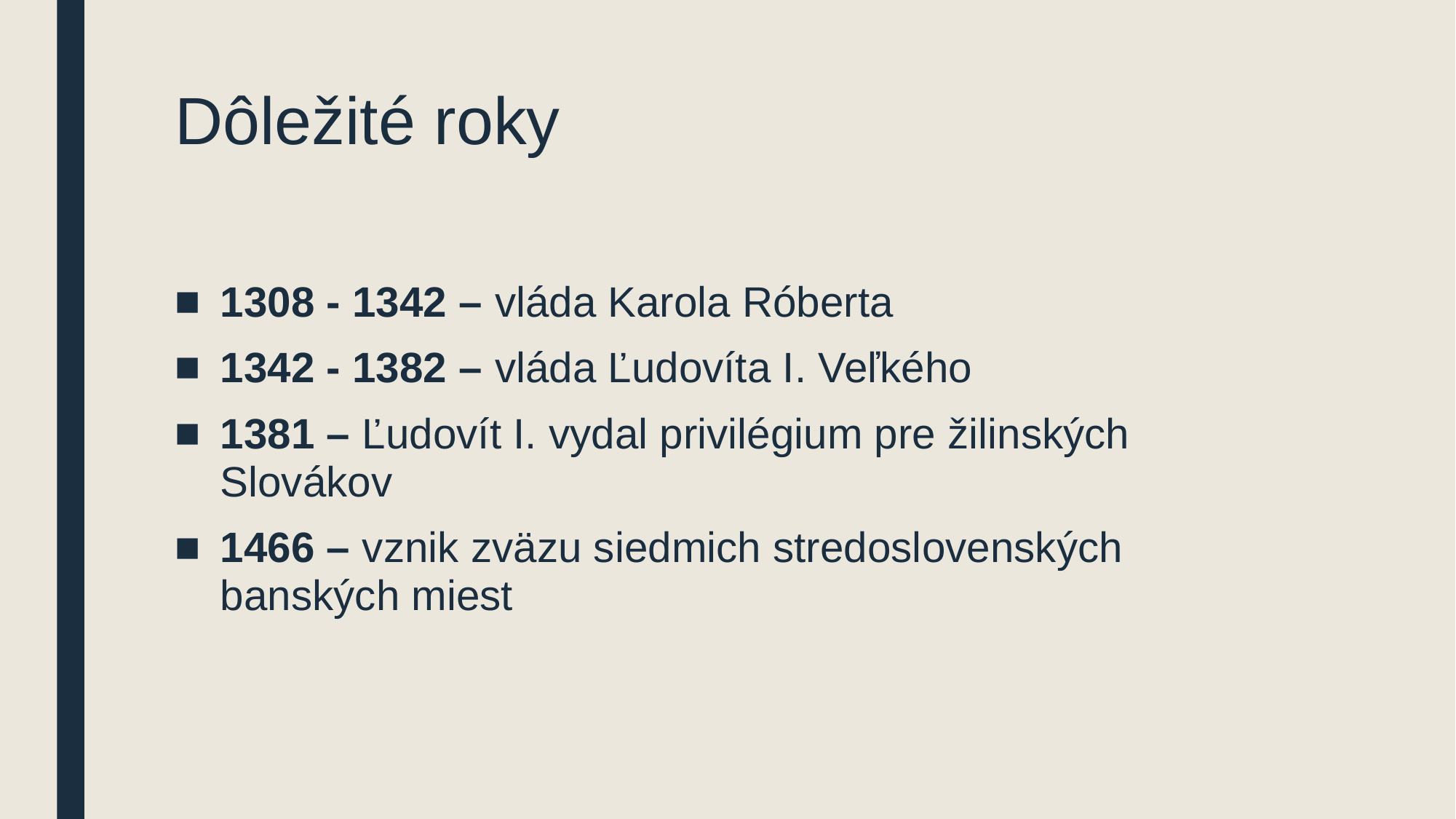

# Dôležité roky
1308 - 1342 – vláda Karola Róberta
1342 - 1382 – vláda Ľudovíta I. Veľkého
1381 – Ľudovít I. vydal privilégium pre žilinských Slovákov
1466 – vznik zväzu siedmich stredoslovenských banských miest